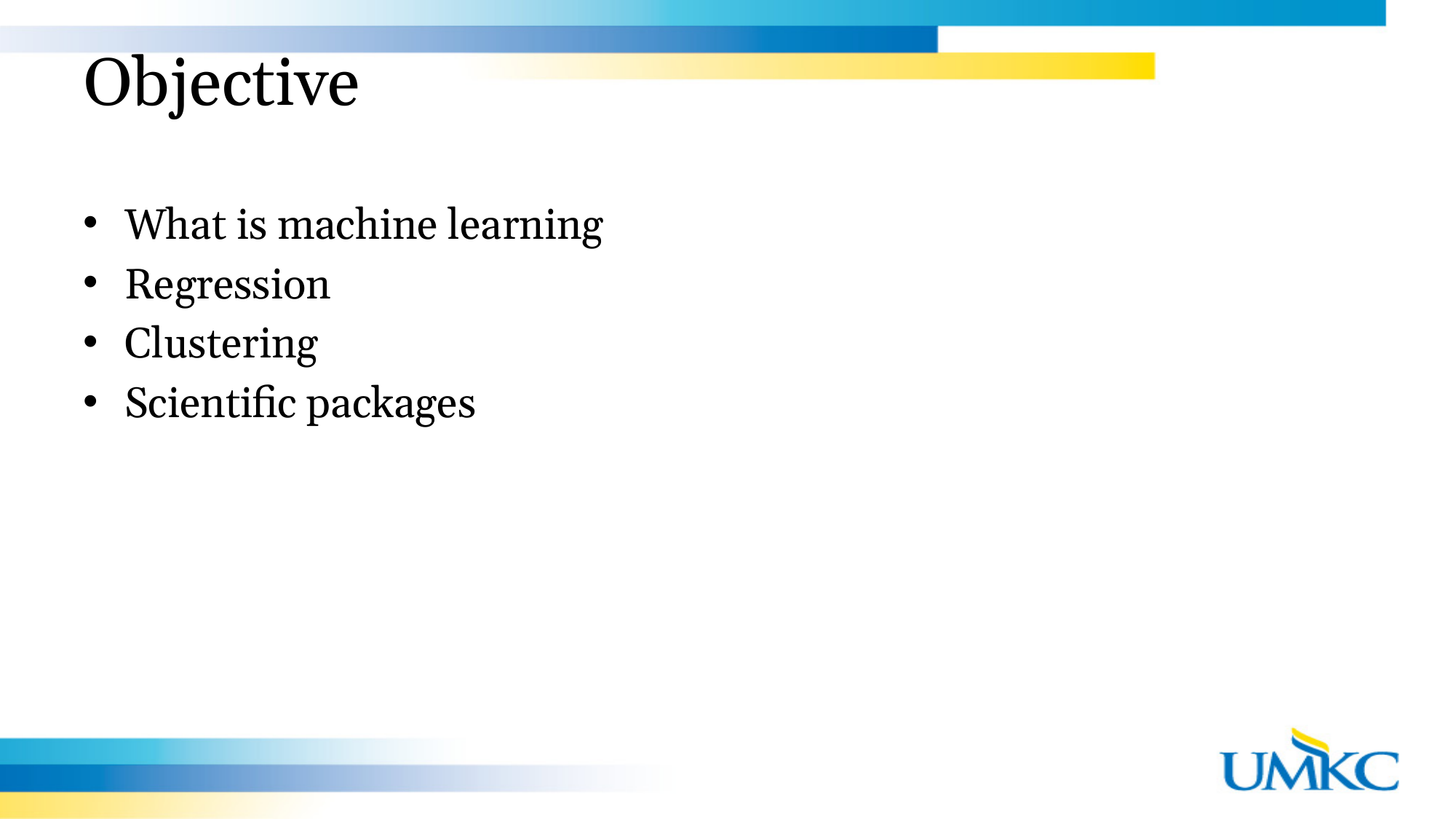

Objective
What is machine learning
Regression
Clustering
Scientific packages